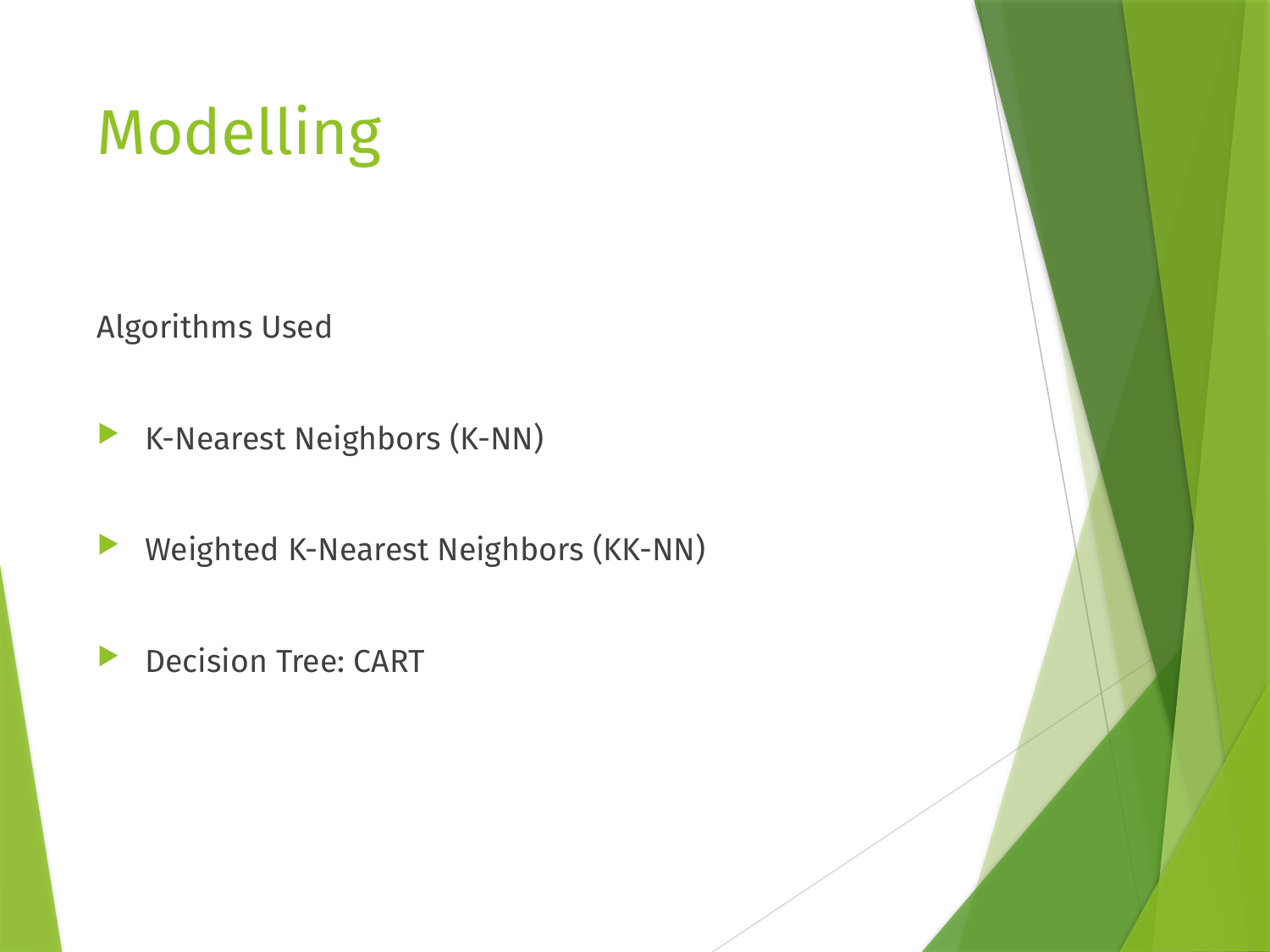

# Modelling
Algorithms Used

K-Nearest Neighbors (K-NN)

Weighted K-Nearest Neighbors (KK-NN)

Decision Tree: CART